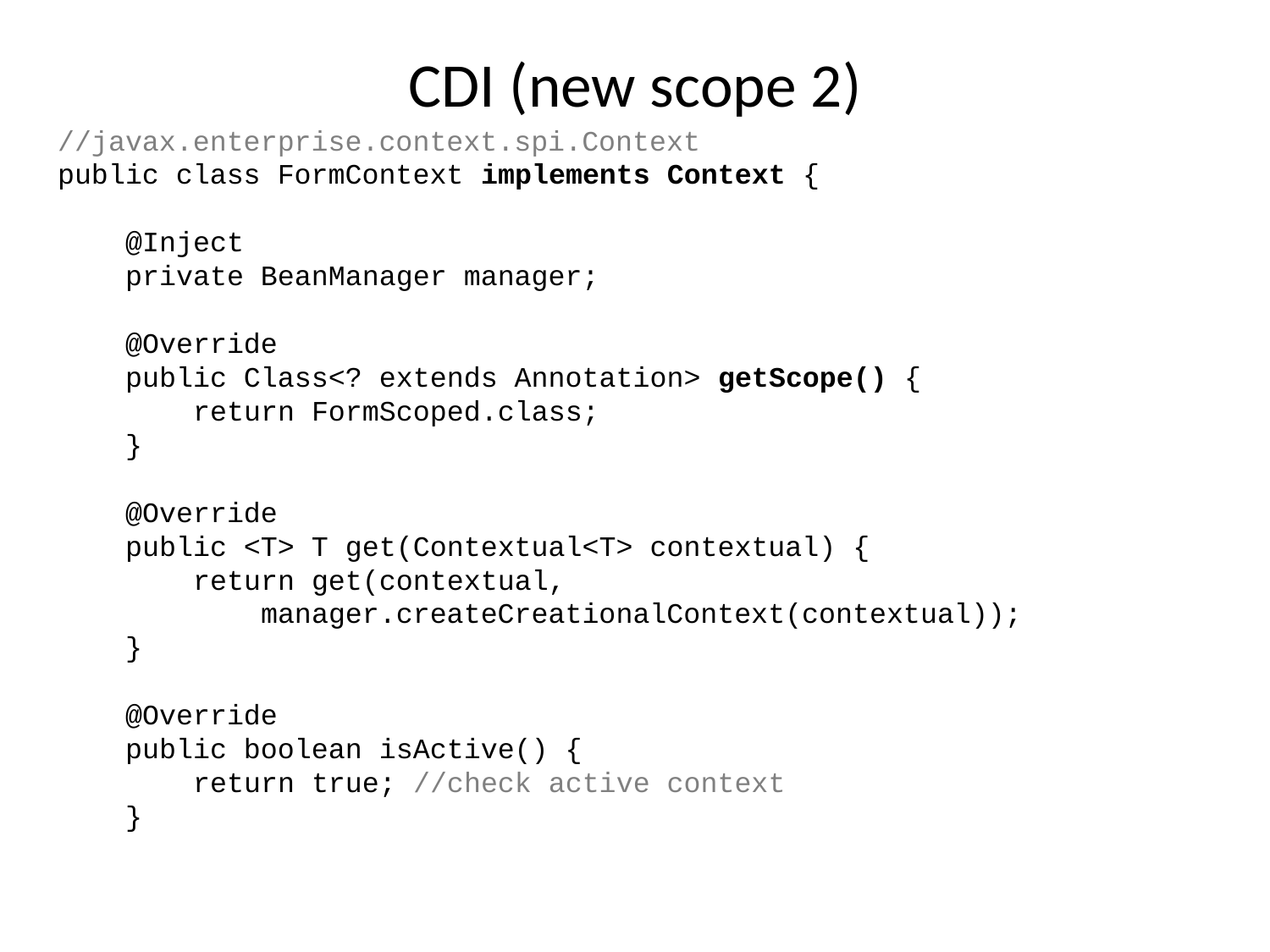

# CDI (new scope 2)
//javax.enterprise.context.spi.Context
public class FormContext implements Context {

    @Inject
    private BeanManager manager;

    @Override
    public Class<? extends Annotation> getScope() {
        return FormScoped.class;
    }

    @Override
    public <T> T get(Contextual<T> contextual) {
        return get(contextual,
            manager.createCreationalContext(contextual));
    }

    @Override
    public boolean isActive() {
        return true; //check active context
    }